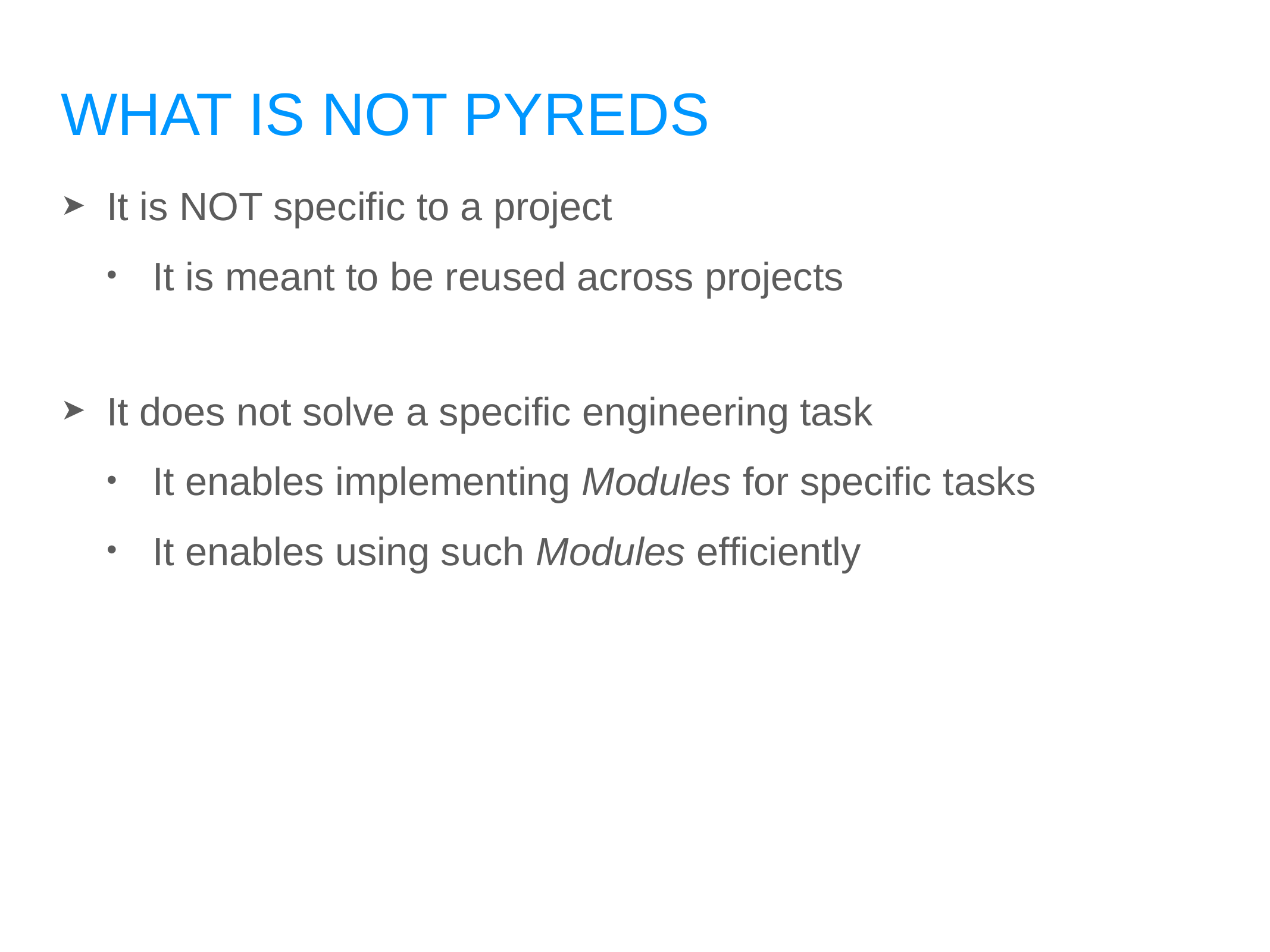

# What is not PYREDS

It is NOT specific to a project
It is meant to be reused across projects

It does not solve a specific engineering task
It enables implementing Modules for specific tasks
It enables using such Modules efficiently
5